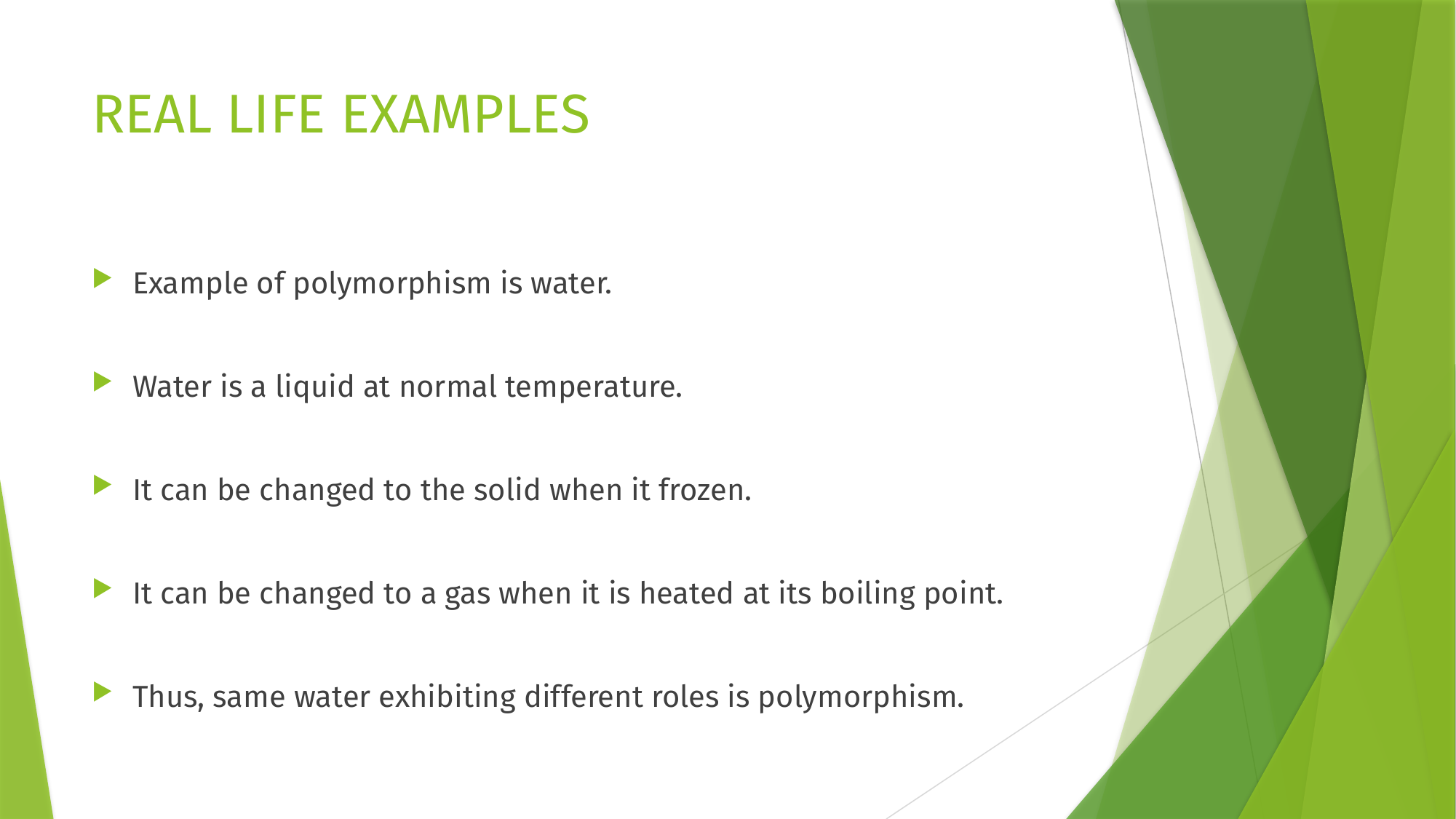

# REAL LIFE EXAMPLES
Example of polymorphism is water.

Water is a liquid at normal temperature.

It can be changed to the solid when it frozen.

It can be changed to a gas when it is heated at its boiling point.

Thus, same water exhibiting different roles is polymorphism.